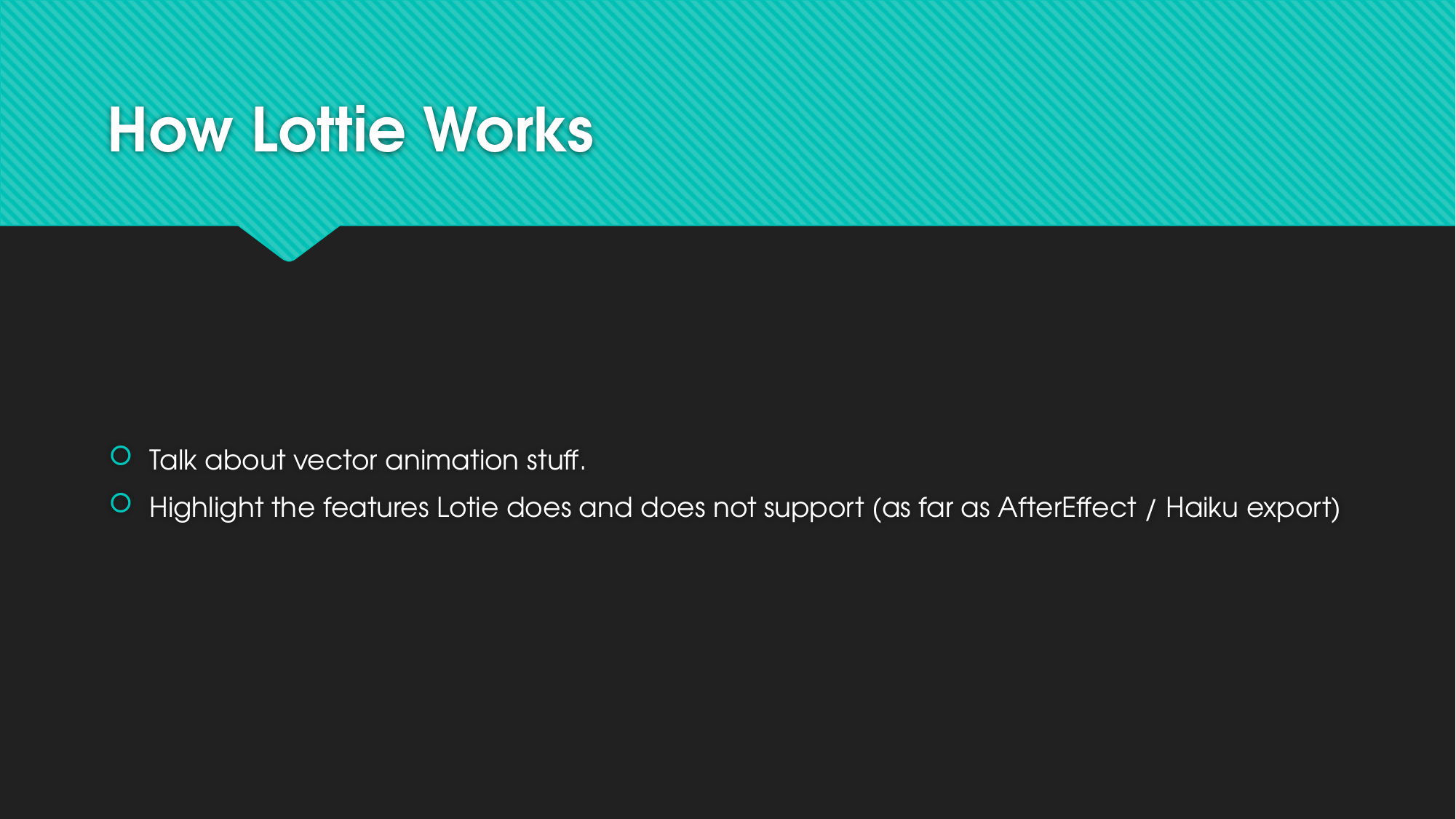

# How Lottie Works
Talk about vector animation stuff.
Highlight the features Lotie does and does not support (as far as AfterEffect / Haiku export)